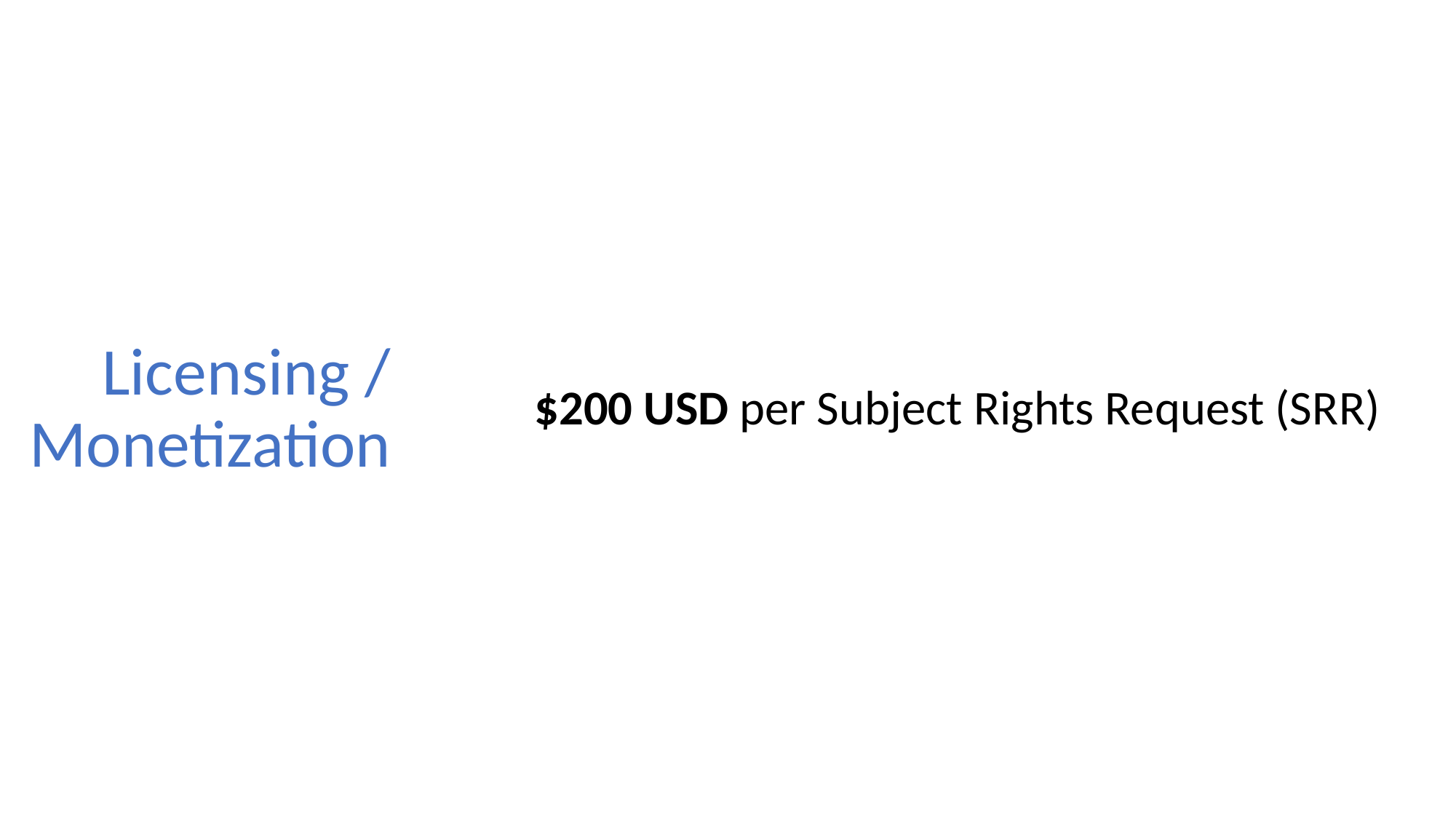

# Licensing / Monetization
$200 USD per Subject Rights Request (SRR)